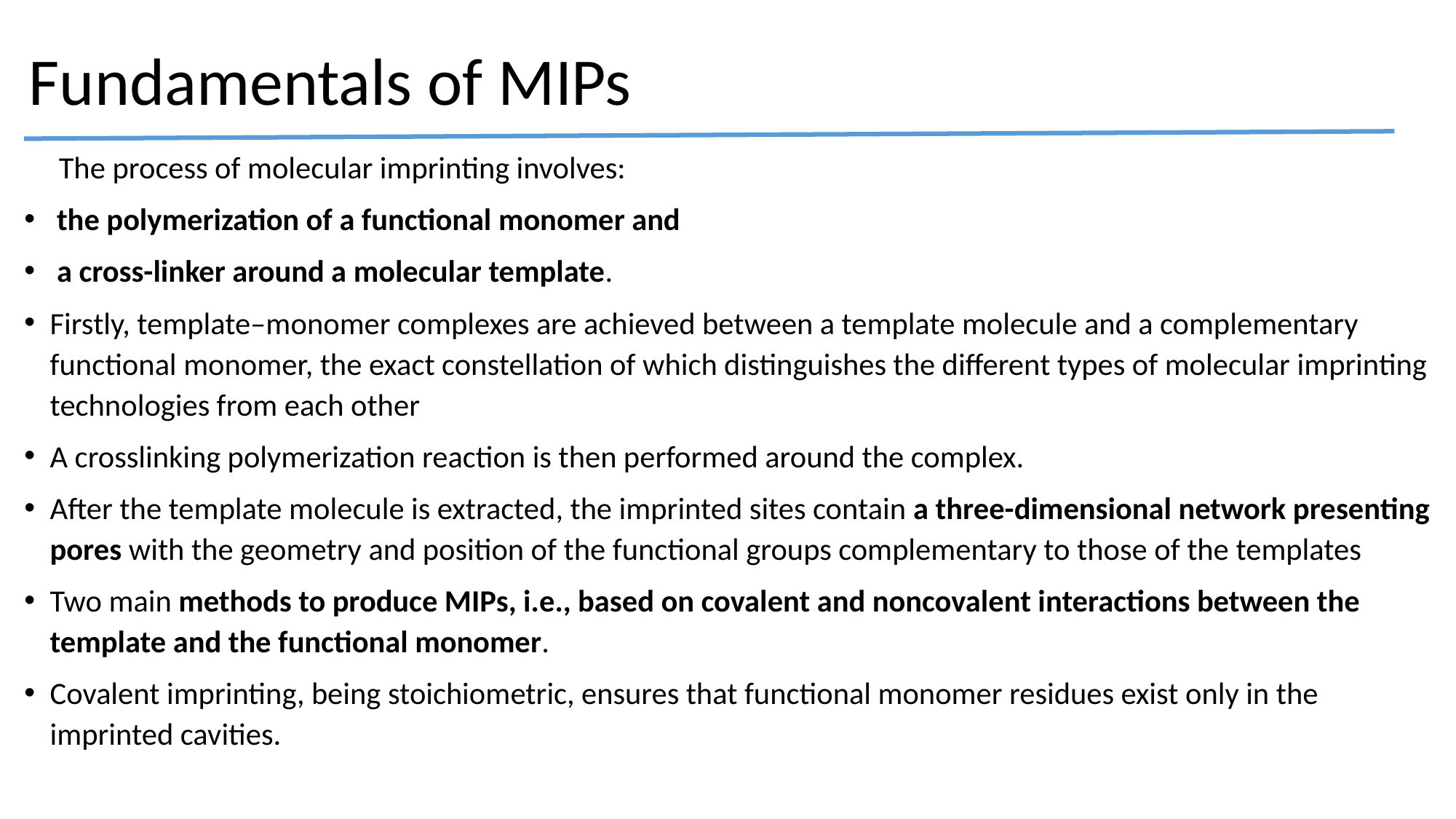

# Fundamentals of MIPs
     The process of molecular imprinting involves:
 the polymerization of a functional monomer and
 a cross-linker around a molecular template.
Firstly, template–monomer complexes are achieved between a template molecule and a complementary functional monomer, the exact constellation of which distinguishes the different types of molecular imprinting technologies from each other
A crosslinking polymerization reaction is then performed around the complex.
After the template molecule is extracted, the imprinted sites contain a three-dimensional network presenting pores with the geometry and position of the functional groups complementary to those of the templates
Two main methods to produce MIPs, i.e., based on covalent and noncovalent interactions between the template and the functional monomer.
Covalent imprinting, being stoichiometric, ensures that functional monomer residues exist only in the imprinted cavities.